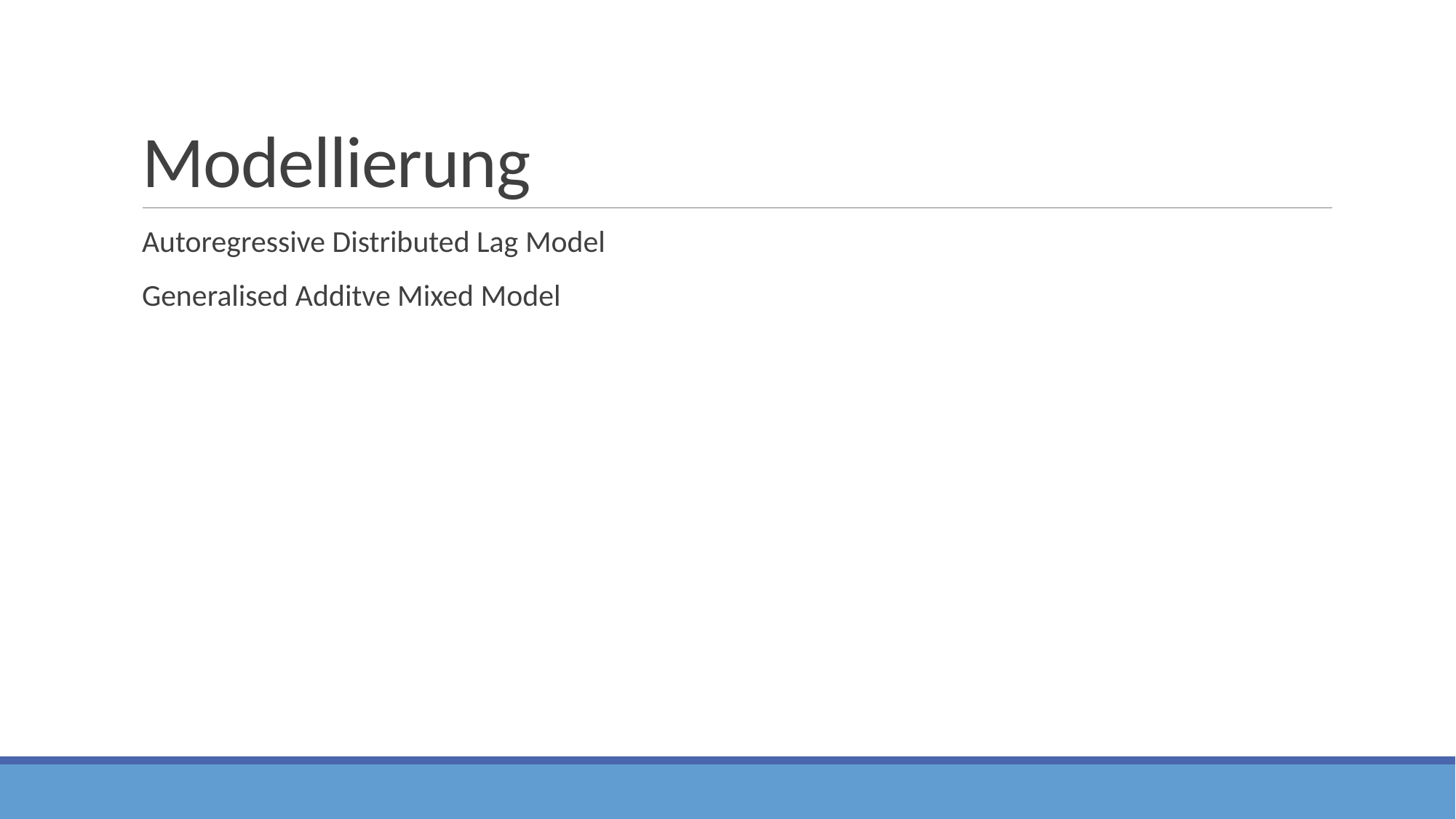

# Modellierung
Autoregressive Distributed Lag Model
Generalised Additve Mixed Model